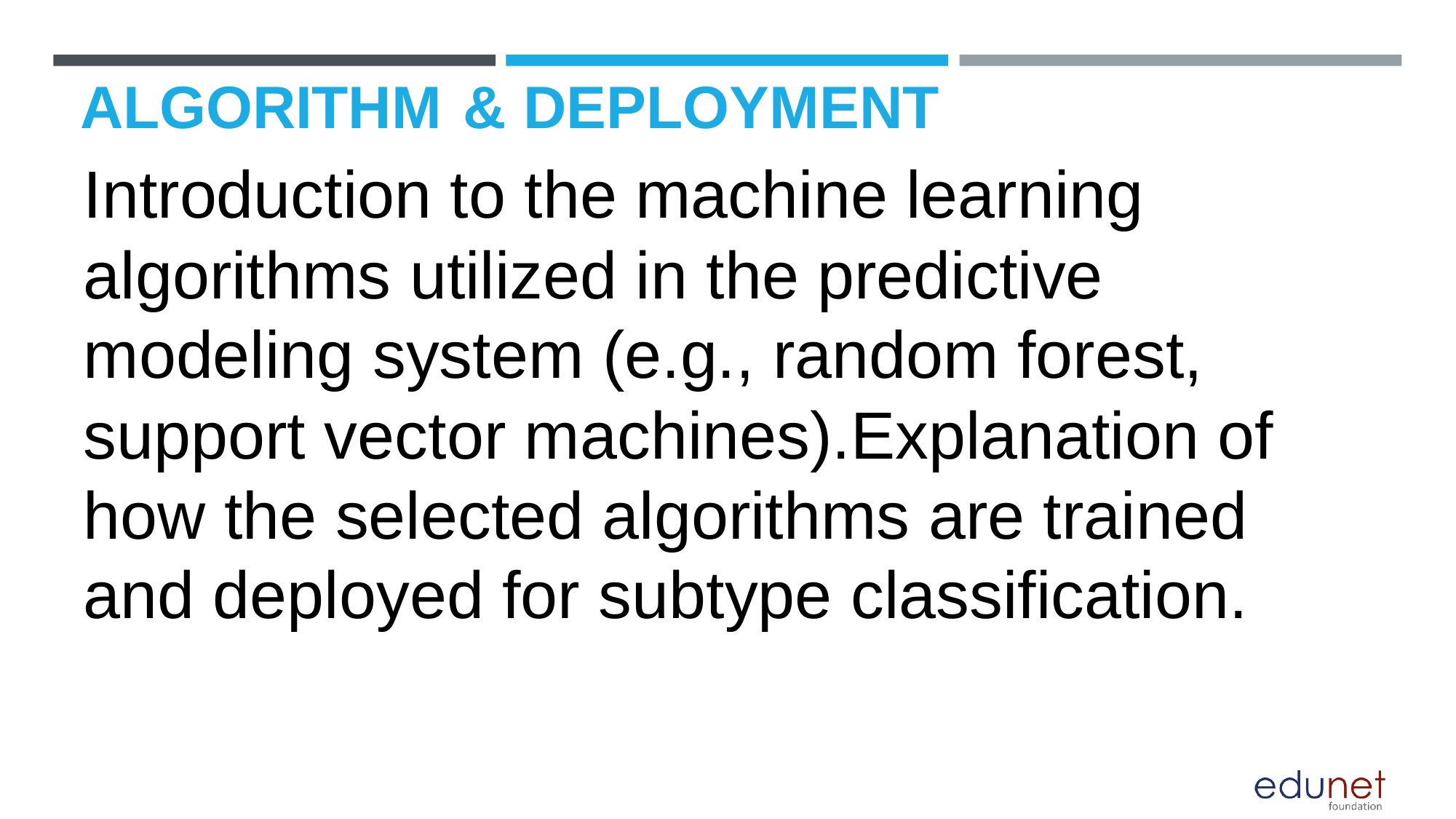

Introduction to the machine learning algorithms utilized in the predictive modeling system (e.g., random forest, support vector machines).Explanation of how the selected algorithms are trained and deployed for subtype classification.
# ALGORITHM & DEPLOYMENT